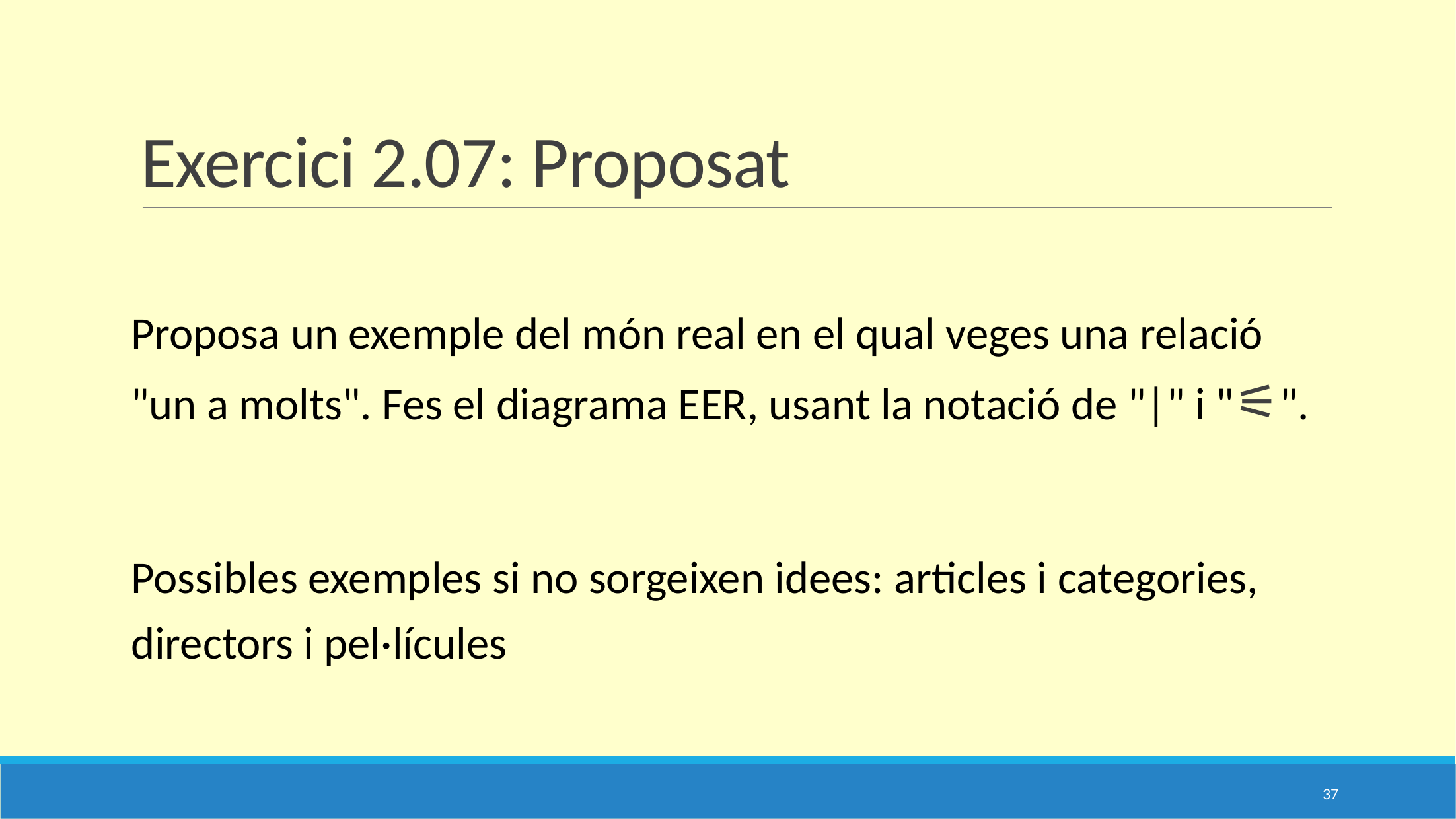

# Exercici 2.07: Proposat

Proposa un exemple del món real en el qual veges una relació "un a molts". Fes el diagrama EER, usant la notació de "|" i "⚟".

Possibles exemples si no sorgeixen idees: articles i categories, directors i pel·lícules
37